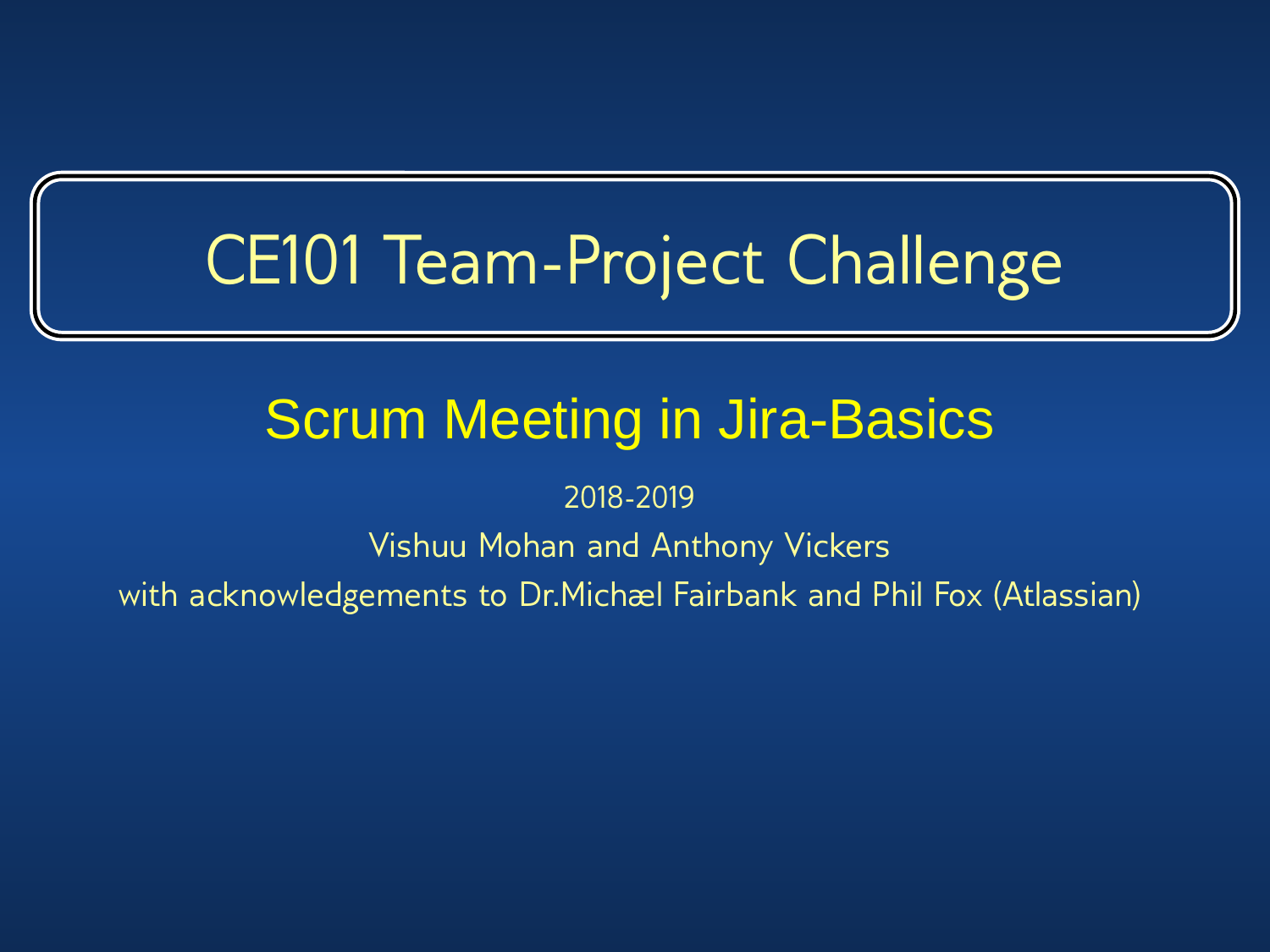

# CE101 Team-Project Challenge
Scrum Meeting in Jira-Basics
2018-2019
Vishuu Mohan and Anthony Vickers
with acknowledgements to Dr.Michael Fairbank and Phil Fox (Atlassian)